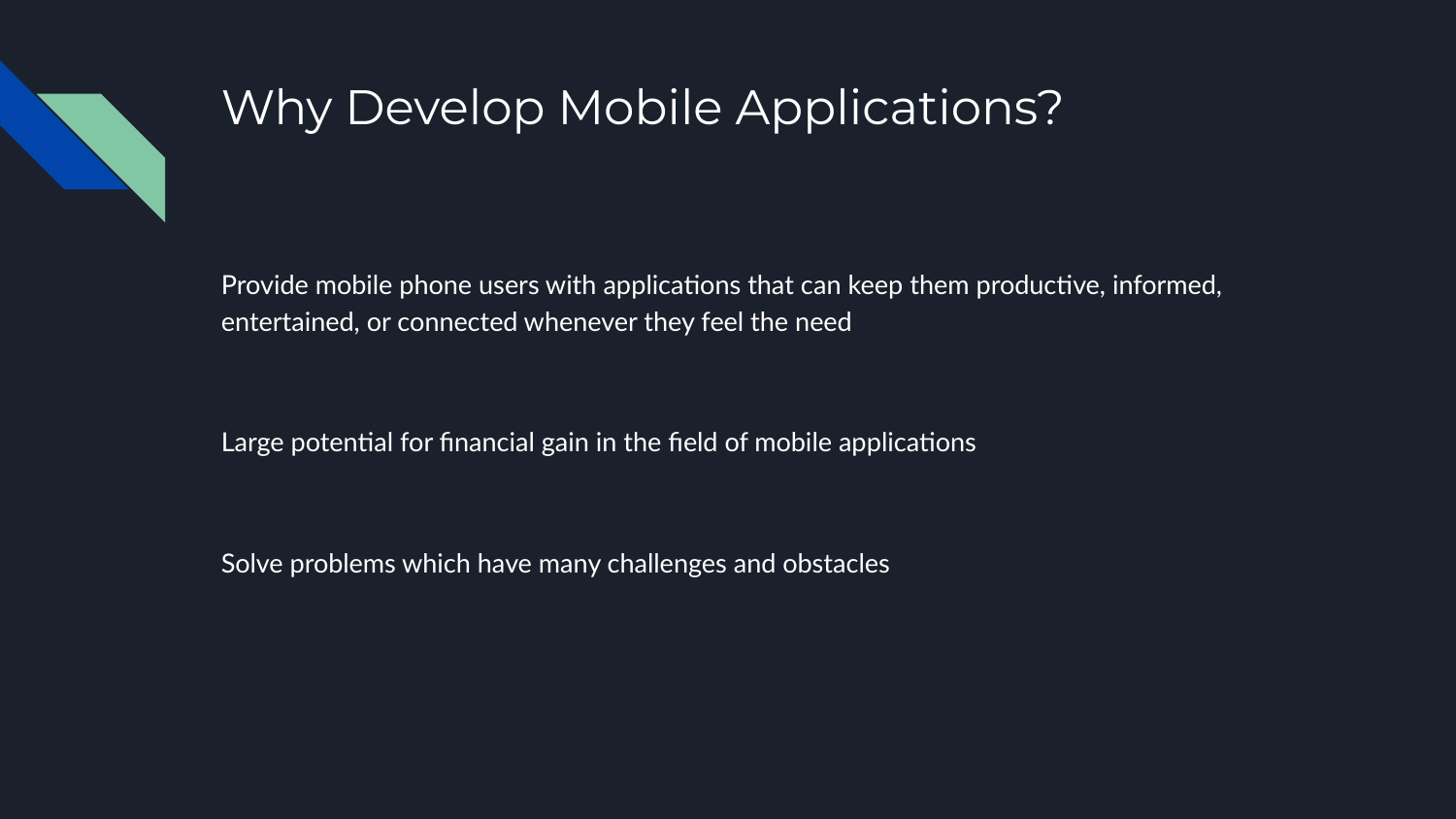

# Why Develop Mobile Applications?
Provide mobile phone users with applications that can keep them productive, informed, entertained, or connected whenever they feel the need

Large potential for financial gain in the field of mobile applications

Solve problems which have many challenges and obstacles